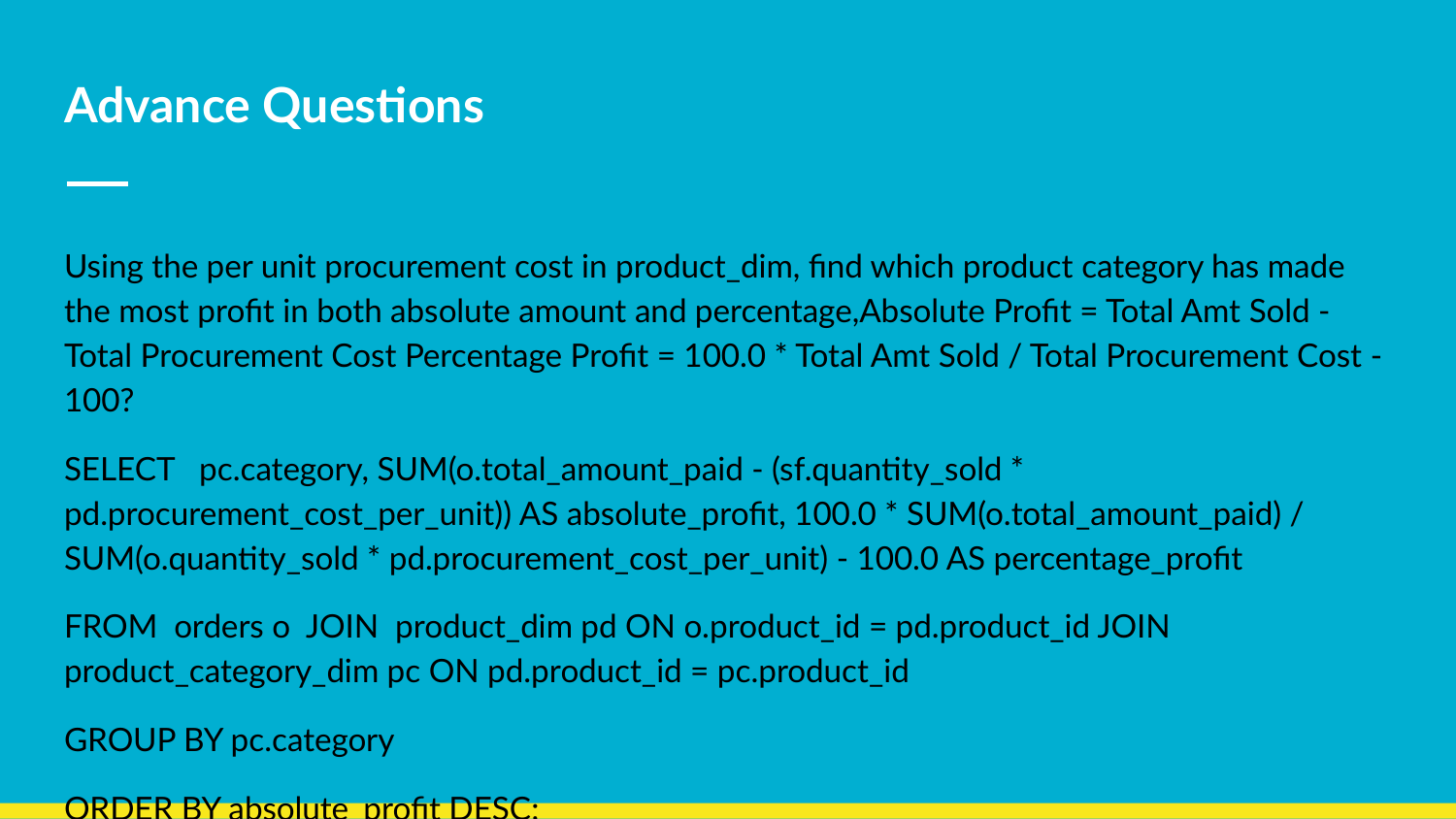

# Advance Questions
Using the per unit procurement cost in product_dim, find which product category has made the most profit in both absolute amount and percentage,Absolute Profit = Total Amt Sold -Total Procurement Cost Percentage Profit = 100.0 * Total Amt Sold / Total Procurement Cost - 100?
SELECT   pc.category, SUM(o.total_amount_paid - (sf.quantity_sold * pd.procurement_cost_per_unit)) AS absolute_profit, 100.0 * SUM(o.total_amount_paid) / SUM(o.quantity_sold * pd.procurement_cost_per_unit) - 100.0 AS percentage_profit
FROM  orders o  JOIN  product_dim pd ON o.product_id = pd.product_id JOIN product_category_dim pc ON pd.product_id = pc.product_id
GROUP BY pc.category
ORDER BY absolute_profit DESC;